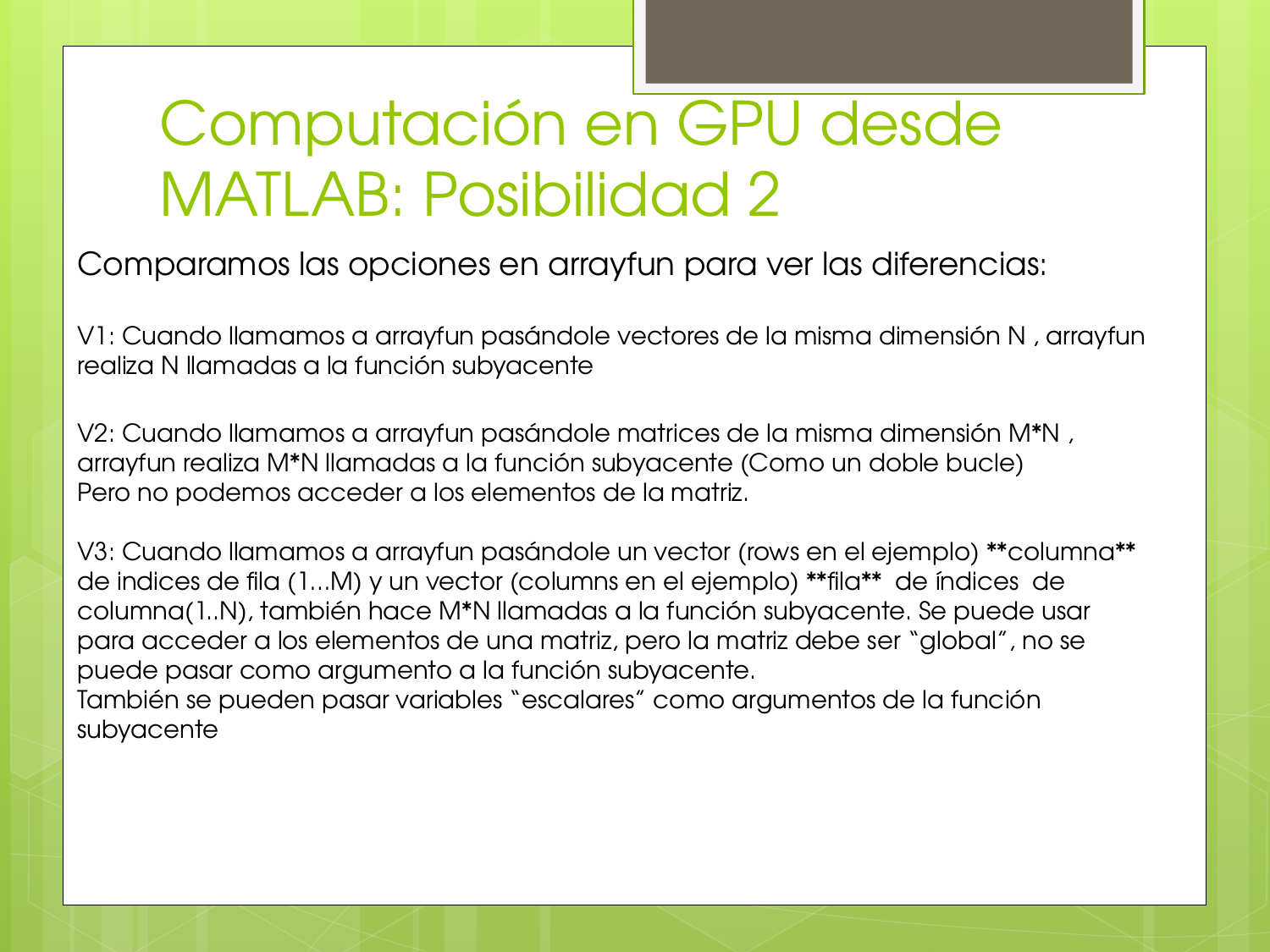

# Computación en GPU desde MATLAB: Posibilidad 2
Comparamos las opciones en arrayfun para ver las diferencias:

V1: Cuando llamamos a arrayfun pasándole vectores de la misma dimensión N , arrayfun realiza N llamadas a la función subyacente

V2: Cuando llamamos a arrayfun pasándole matrices de la misma dimensión M*N , arrayfun realiza M*N llamadas a la función subyacente (Como un doble bucle)
Pero no podemos acceder a los elementos de la matriz.

V3: Cuando llamamos a arrayfun pasándole un vector (rows en el ejemplo) **columna** de indices de fila (1…M) y un vector (columns en el ejemplo) **fila**  de índices  de columna(1..N), también hace M*N llamadas a la función subyacente. Se puede usar para acceder a los elementos de una matriz, pero la matriz debe ser “global”, no se puede pasar como argumento a la función subyacente.
También se pueden pasar variables “escalares” como argumentos de la función subyacente